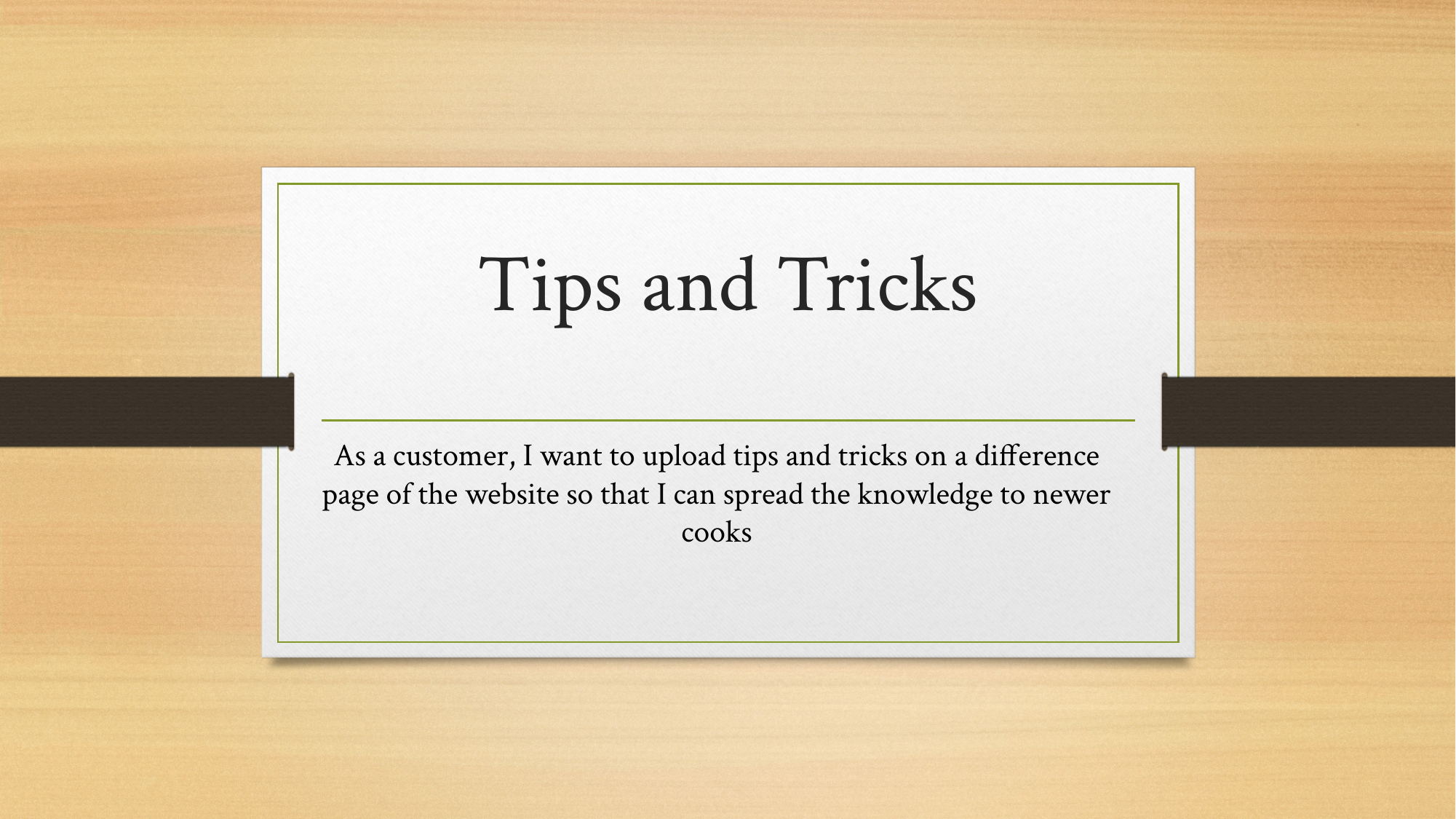

# Tips and Tricks
As a customer, I want to upload tips and tricks on a difference page of the website so that I can spread the knowledge to newer cooks